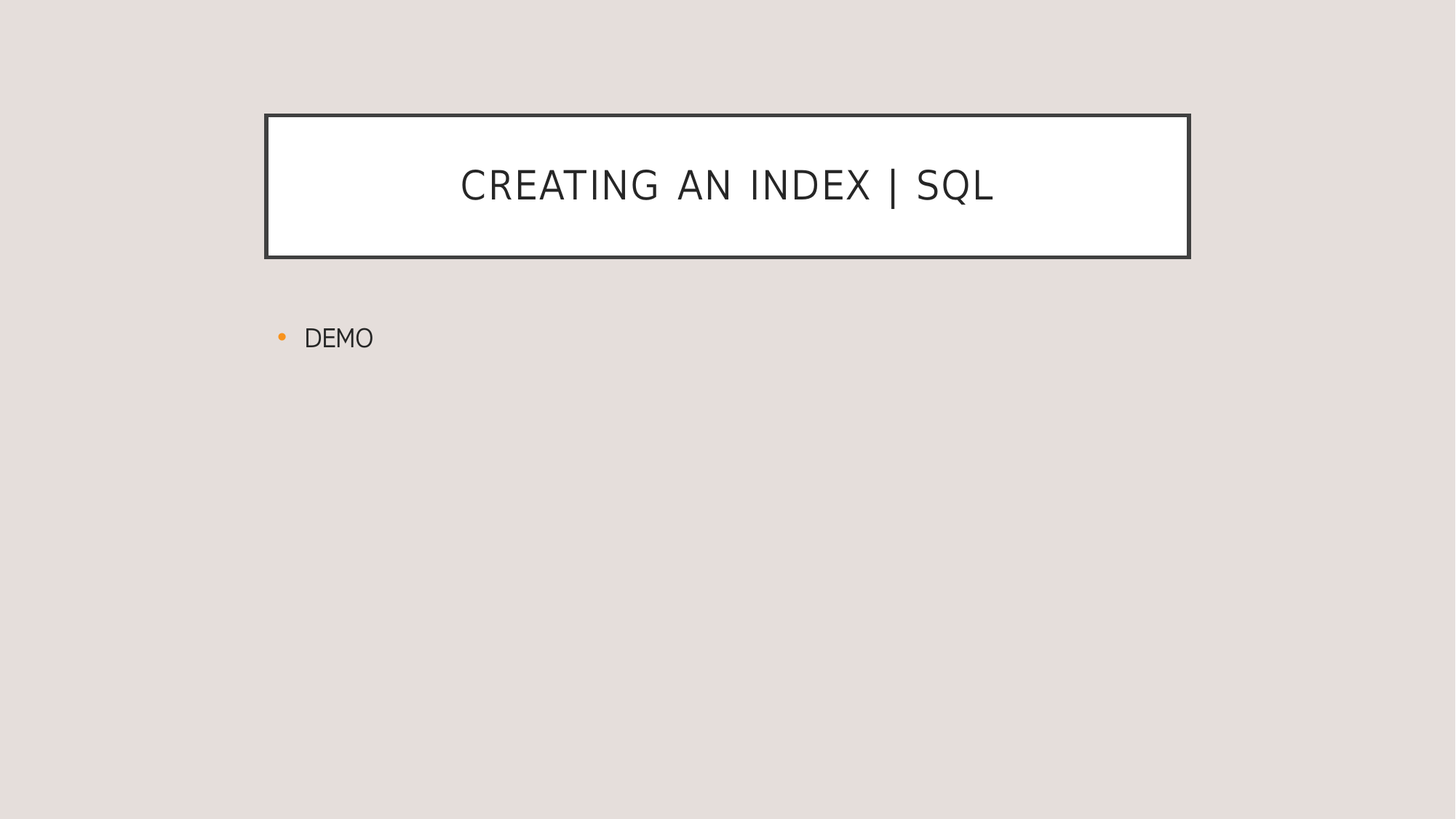

# Creating an index | sql
DEMO